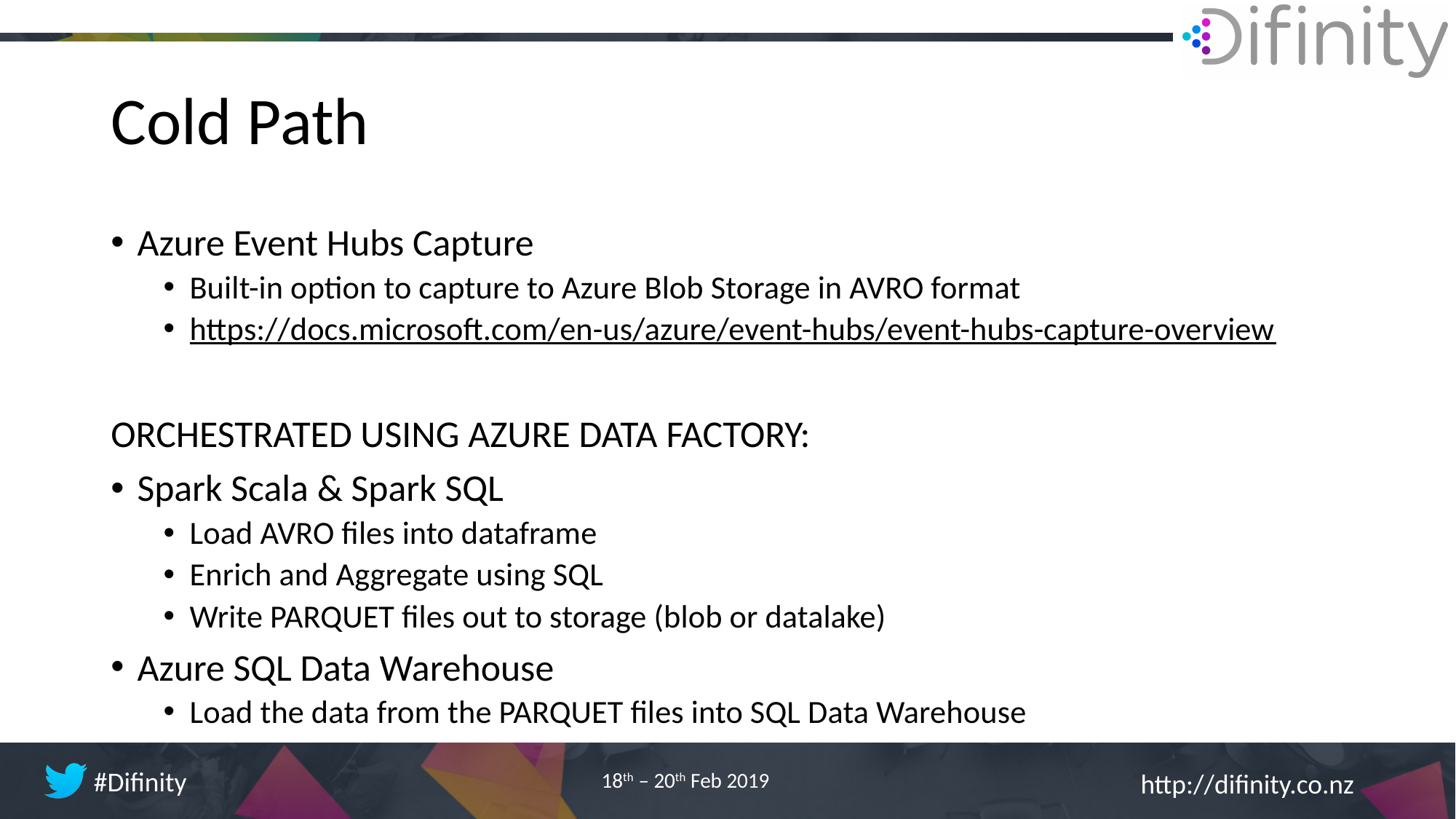

# Cold Path
Azure Event Hubs Capture
Built-in option to capture to Azure Blob Storage in AVRO format
https://docs.microsoft.com/en-us/azure/event-hubs/event-hubs-capture-overview

ORCHESTRATED USING AZURE DATA FACTORY:
Spark Scala & Spark SQL
Load AVRO files into dataframe
Enrich and Aggregate using SQL
Write PARQUET files out to storage (blob or datalake)
Azure SQL Data Warehouse
Load the data from the PARQUET files into SQL Data Warehouse